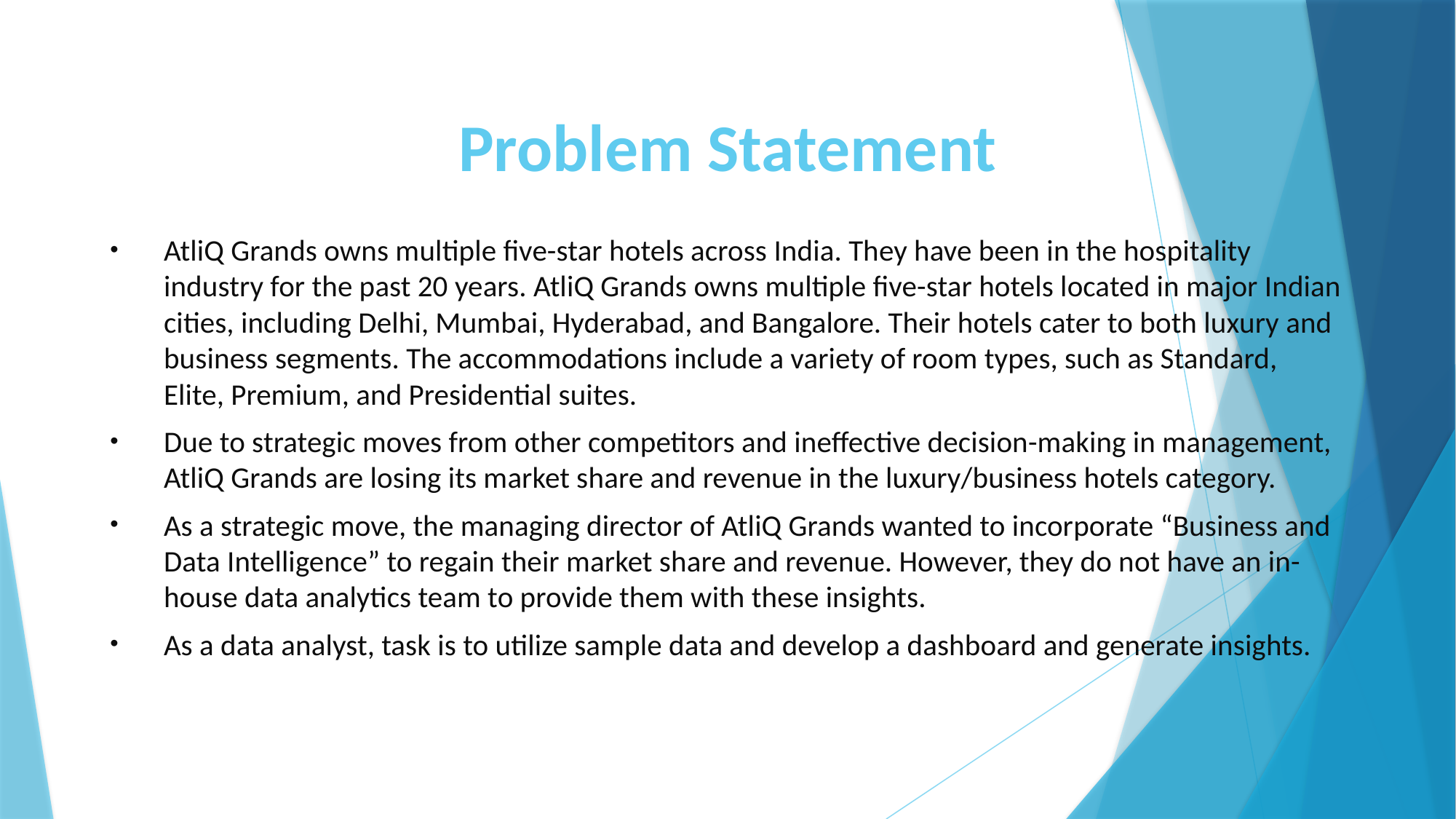

# Problem Statement
AtliQ Grands owns multiple five-star hotels across India. They have been in the hospitality industry for the past 20 years. AtliQ Grands owns multiple five-star hotels located in major Indian cities, including Delhi, Mumbai, Hyderabad, and Bangalore. Their hotels cater to both luxury and business segments. The accommodations include a variety of room types, such as Standard, Elite, Premium, and Presidential suites.
Due to strategic moves from other competitors and ineffective decision-making in management, AtliQ Grands are losing its market share and revenue in the luxury/business hotels category.
As a strategic move, the managing director of AtliQ Grands wanted to incorporate “Business and Data Intelligence” to regain their market share and revenue. However, they do not have an in-house data analytics team to provide them with these insights.
As a data analyst, task is to utilize sample data and develop a dashboard and generate insights.